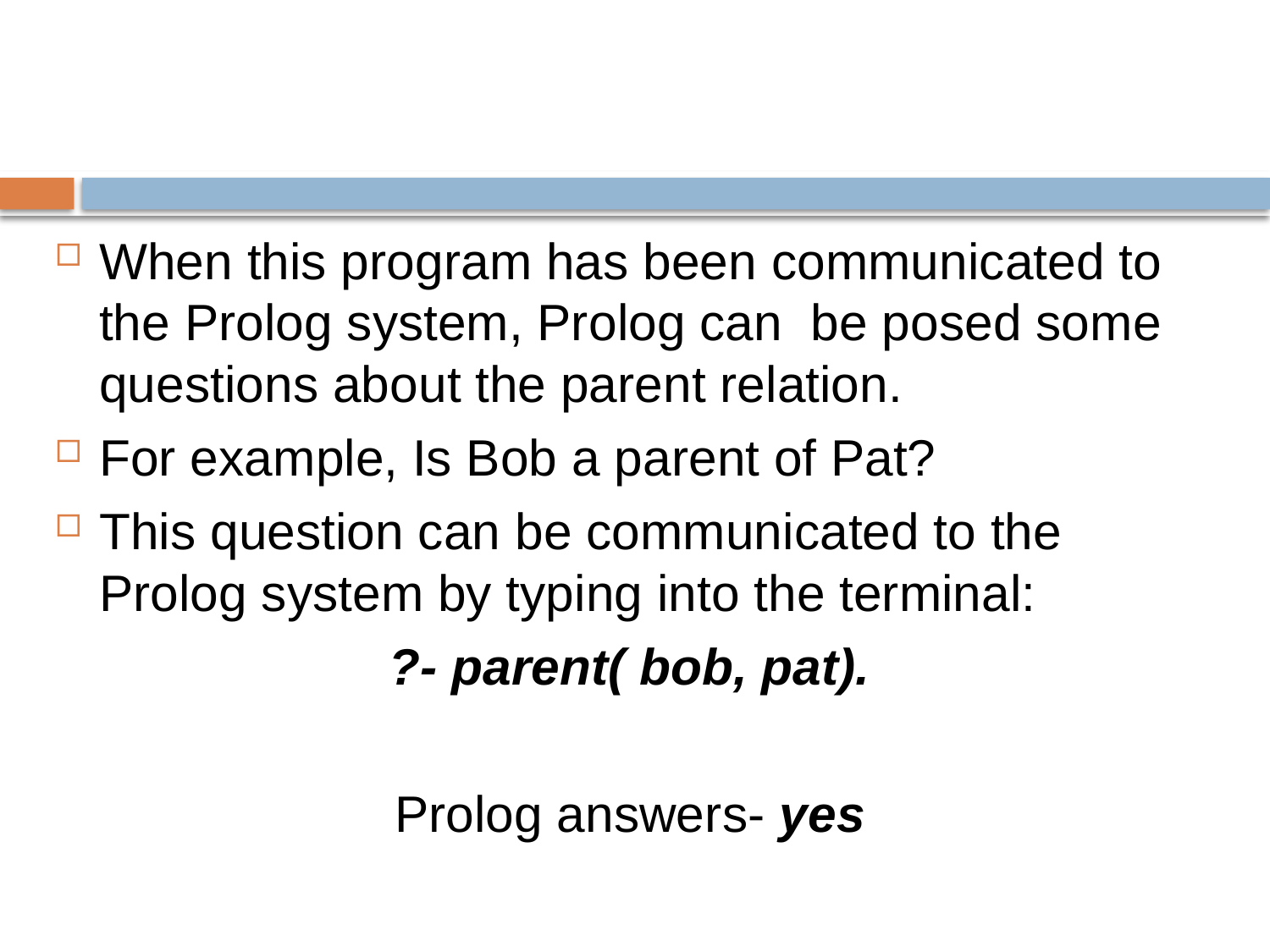

#
When this program has been communicated to the Prolog system, Prolog can  be posed some questions about the parent relation.
For example, Is Bob a parent of Pat?
This question can be communicated to the Prolog system by typing into the terminal:
?- parent( bob, pat).

Prolog answers- yes